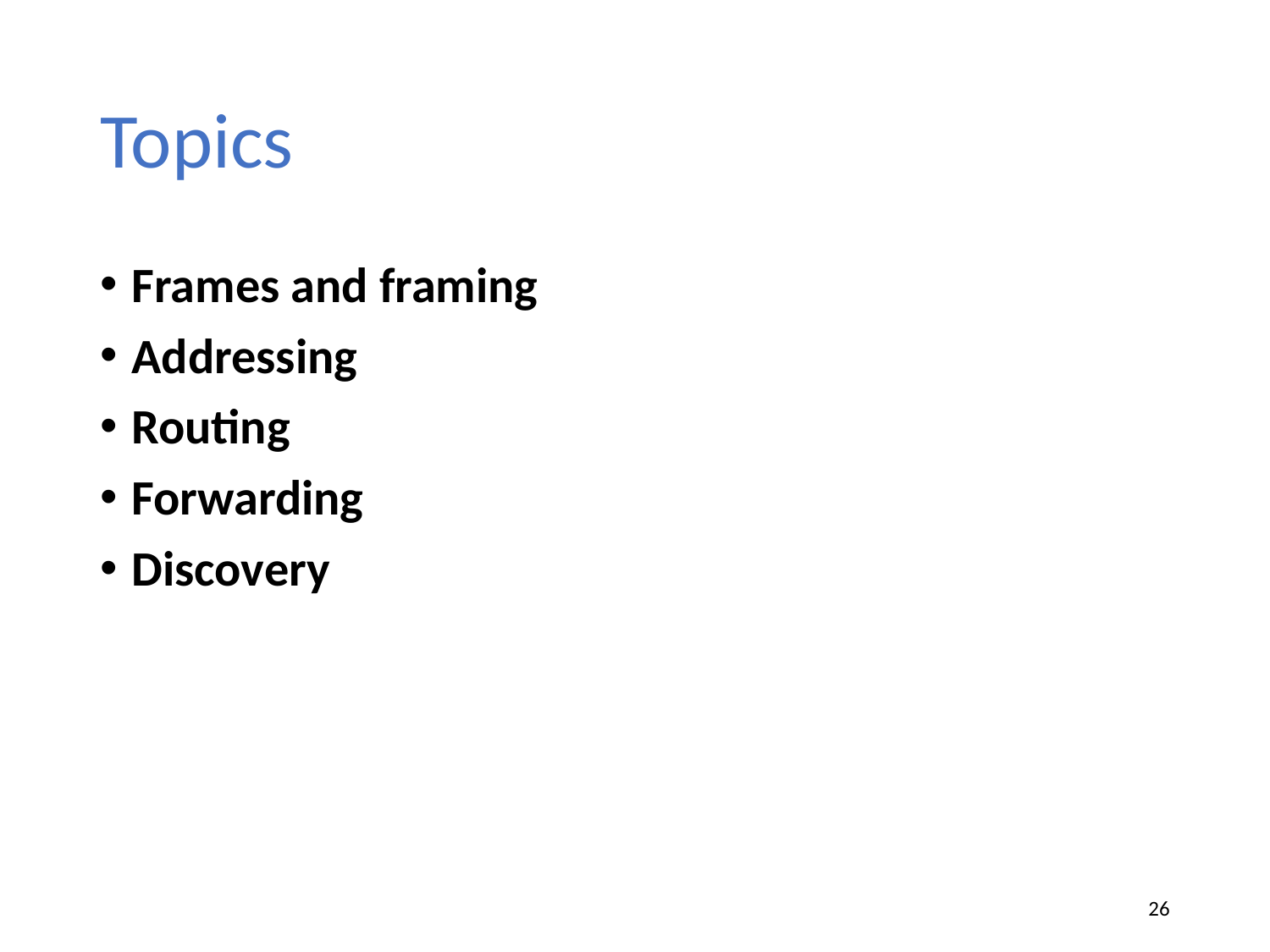

# Topics
Frames and framing
Addressing
Routing
Forwarding
Discovery
26